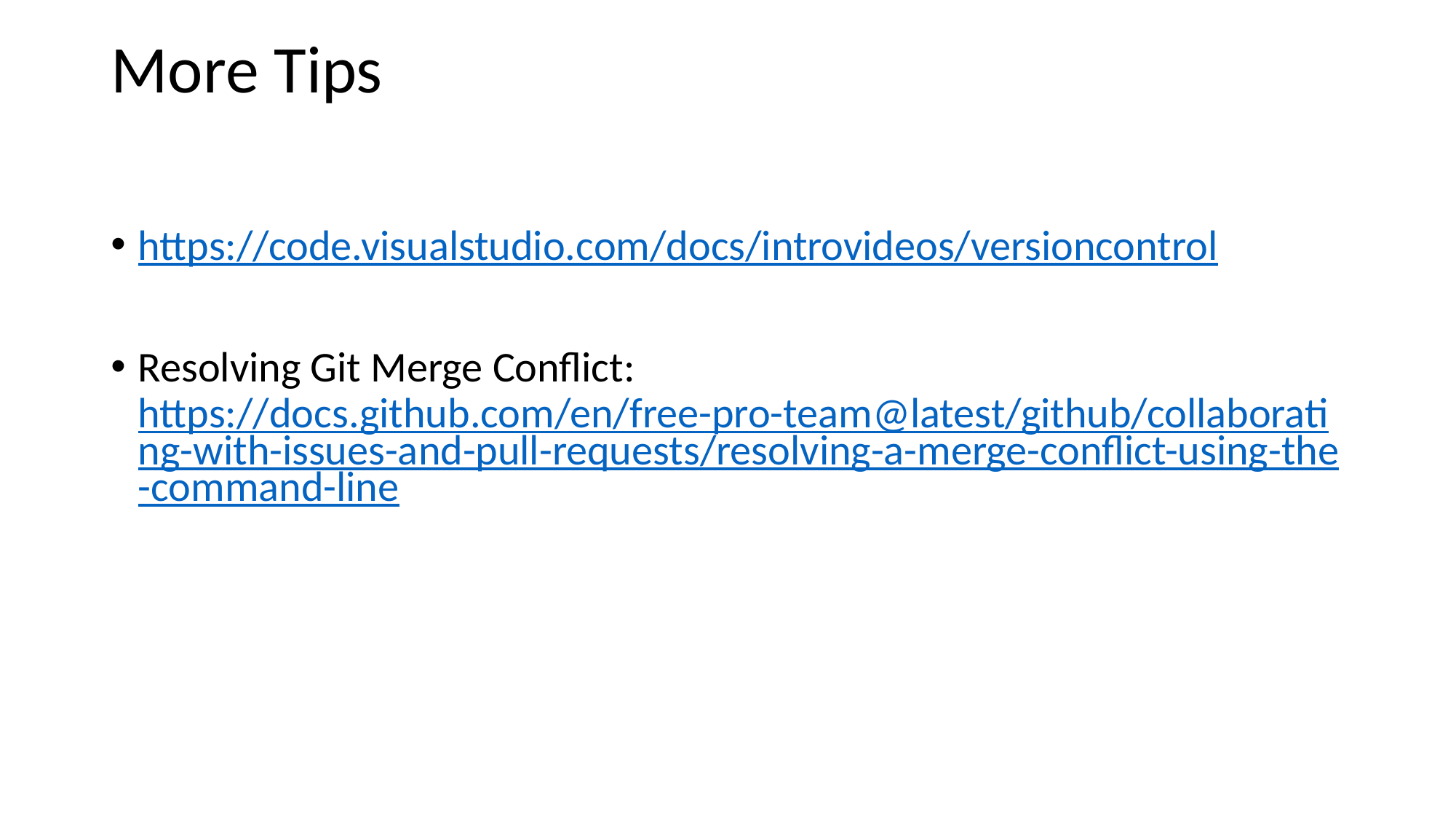

# More Tips
https://code.visualstudio.com/docs/introvideos/versioncontrol

Resolving Git Merge Conflict: https://docs.github.com/en/free-pro-team@latest/github/collaborating-with-issues-and-pull-requests/resolving-a-merge-conflict-using-the-command-line